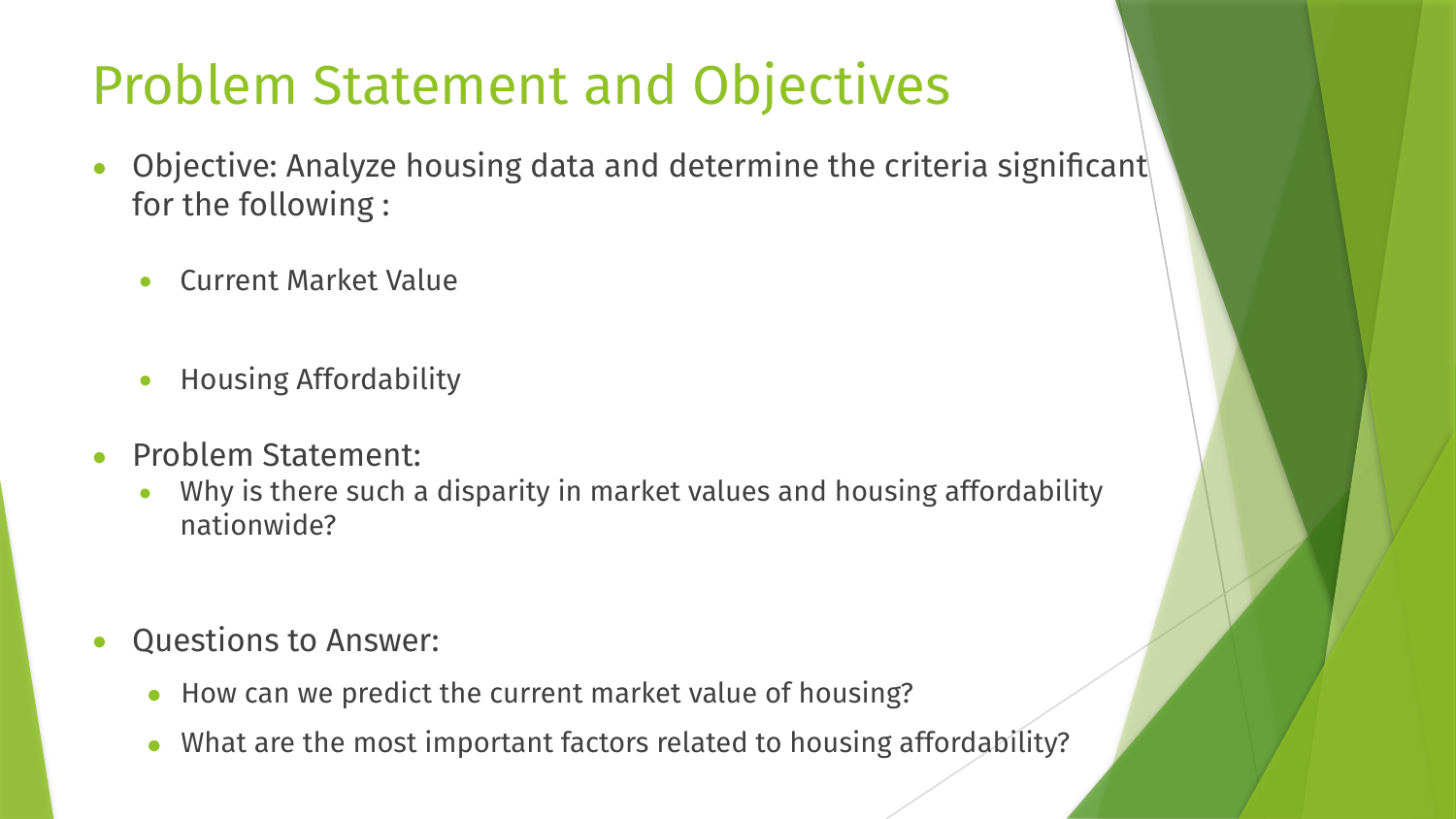

# Problem Statement and Objectives
Objective: Analyze housing data and determine the criteria significant for the following :

Current Market Value

Housing Affordability

Problem Statement:
Why is there such a disparity in market values and housing affordability nationwide?

Questions to Answer:
How can we predict the current market value of housing?
What are the most important factors related to housing affordability?